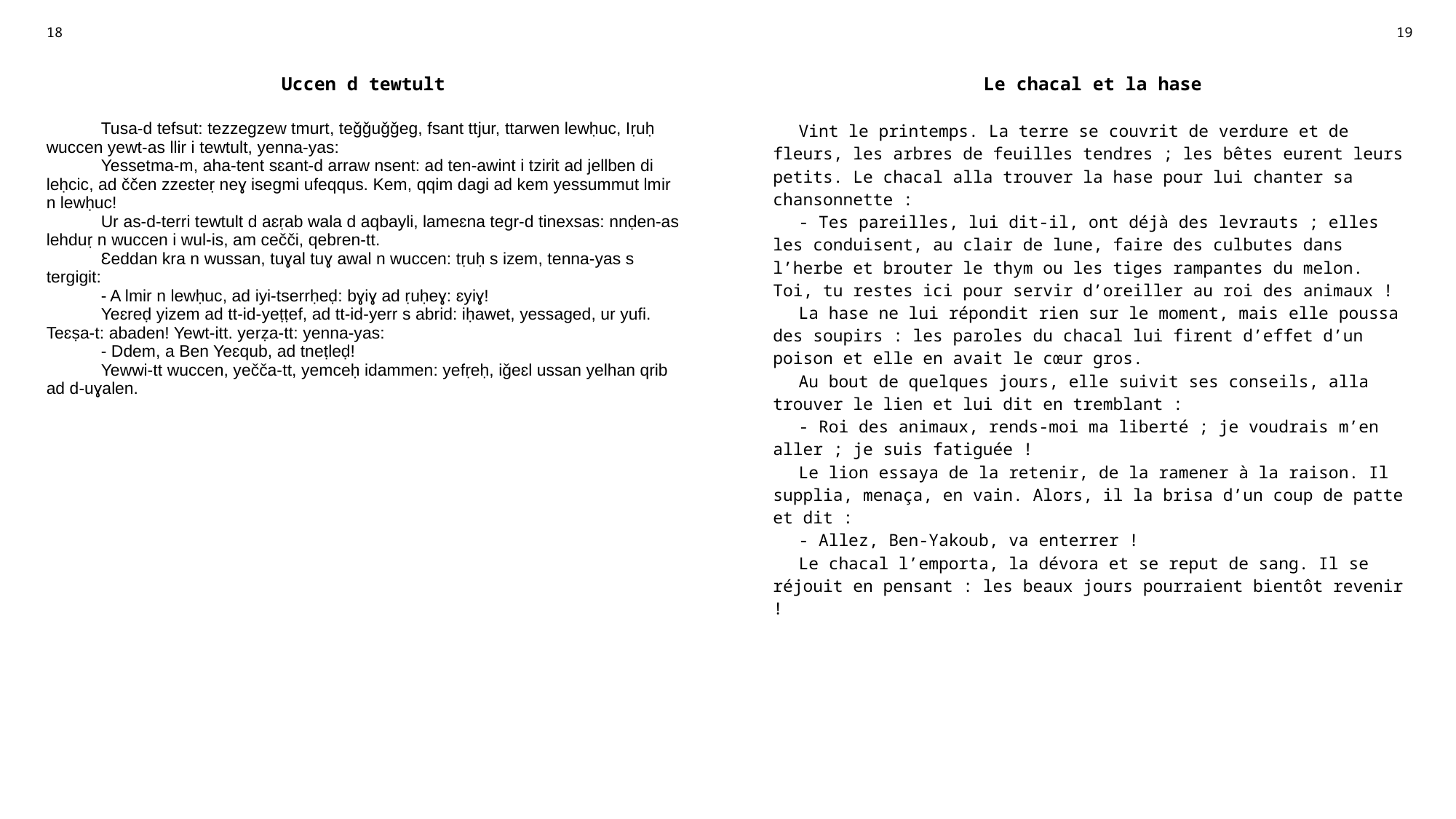

| 18 |  | 19 |
| --- | --- | --- |
| Uccen d tewtult |  | Le chacal et la hase |
| Tusa-d tefsut: tezzegzew tmurt, teǧǧuǧǧeg, fsant ttjur, ttarwen lewḥuc, Iṛuḥ wuccen yewt-as llir i tewtult, yenna-yas: Yessetma-m, aha-tent sɛant-d arraw nsent: ad ten-awint i tzirit ad jellben di leḥcic, ad ččen zzeɛteṛ neɣ isegmi ufeqqus. Kem, qqim dagi ad kem yessummut lmir n lewḥuc! Ur as-d-terri tewtult d aɛṛab wala d aqbayli, lameɛna tegr-d tinexsas: nnḍen-as lehduṛ n wuccen i wul-is, am cečči, qebren-tt. Ɛeddan kra n wussan, tuɣal tuɣ awal n wuccen: tṛuḥ s izem, tenna-yas s tergigit: - A lmir n lewḥuc, ad iyi-tserrḥeḍ: bɣiɣ ad ṛuḥeɣ: ɛyiɣ! Yeɛreḍ yizem ad tt-id-yeṭṭef, ad tt-id-yerr s abrid: iḥawet, yessaged, ur yufi. Teɛṣa-t: abaden! Yewt-itt. yerẓa-tt: yenna-yas: - Ddem, a Ben Yeɛqub, ad tneṭleḍ! Yewwi-tt wuccen, yečča-tt, yemceḥ idammen: yefṛeḥ, iǧeɛl ussan yelhan qrib ad d-uɣalen. |  | Vint le printemps. La terre se couvrit de verdure et de fleurs, les arbres de feuilles tendres ; les bêtes eurent leurs petits. Le chacal alla trouver la hase pour lui chanter sa chansonnette : - Tes pareilles, lui dit-il, ont déjà des levrauts ; elles les conduisent, au clair de lune, faire des culbutes dans l’herbe et brouter le thym ou les tiges rampantes du melon. Toi, tu restes ici pour servir d’oreiller au roi des animaux ! La hase ne lui répondit rien sur le moment, mais elle poussa des soupirs : les paroles du chacal lui firent d’effet d’un poison et elle en avait le cœur gros. Au bout de quelques jours, elle suivit ses conseils, alla trouver le lien et lui dit en tremblant : - Roi des animaux, rends-moi ma liberté ; je voudrais m’en aller ; je suis fatiguée ! Le lion essaya de la retenir, de la ramener à la raison. Il supplia, menaça, en vain. Alors, il la brisa d’un coup de patte et dit : - Allez, Ben-Yakoub, va enterrer ! Le chacal l’emporta, la dévora et se reput de sang. Il se réjouit en pensant : les beaux jours pourraient bientôt revenir ! |